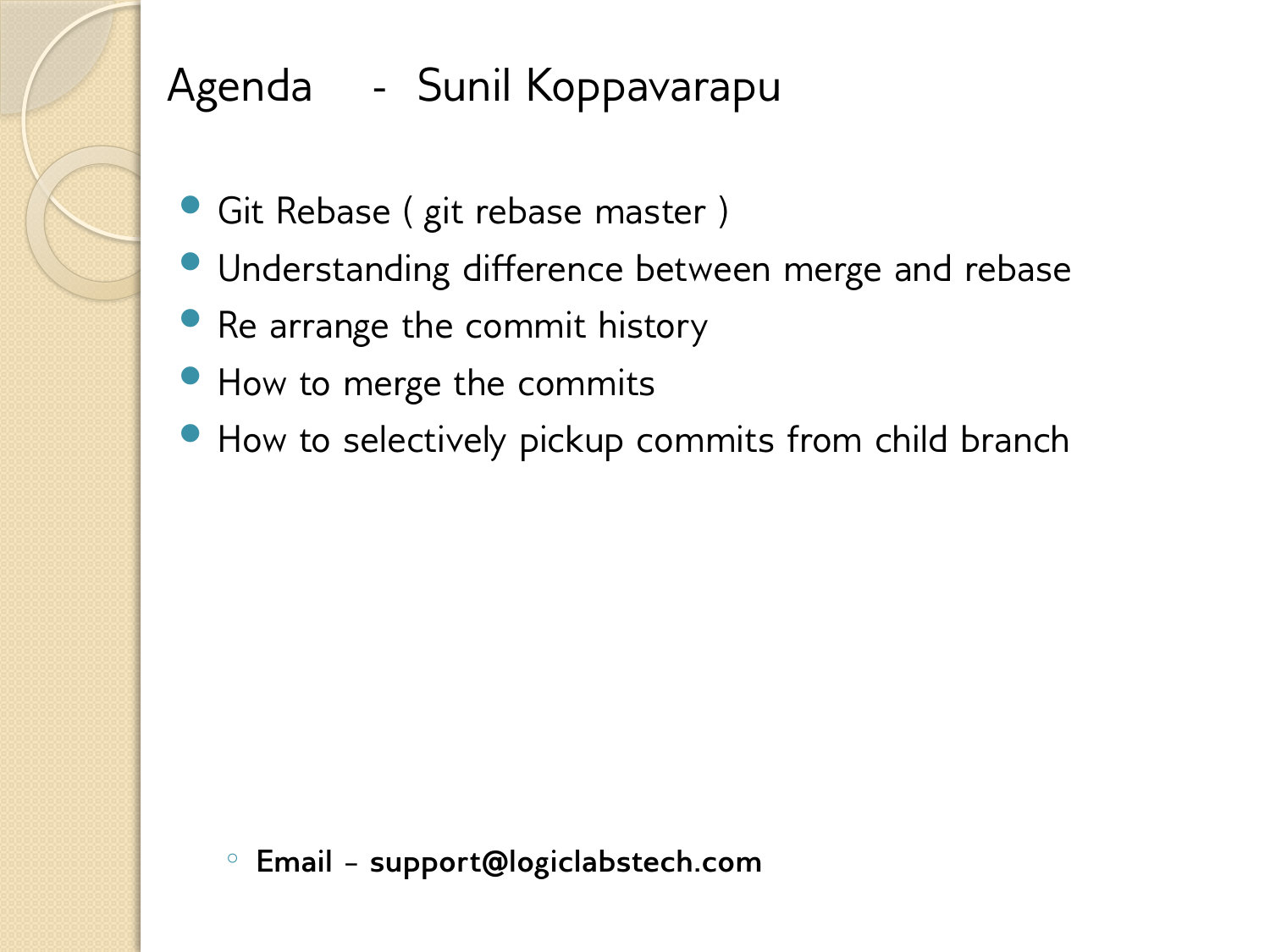

# Agenda    -  Sunil Koppavarapu

Git Rebase ( git rebase master )
Understanding difference between merge and rebase
Re arrange the commit history
How to merge the commits
How to selectively pickup commits from child branch

Email – support@logiclabstech.com